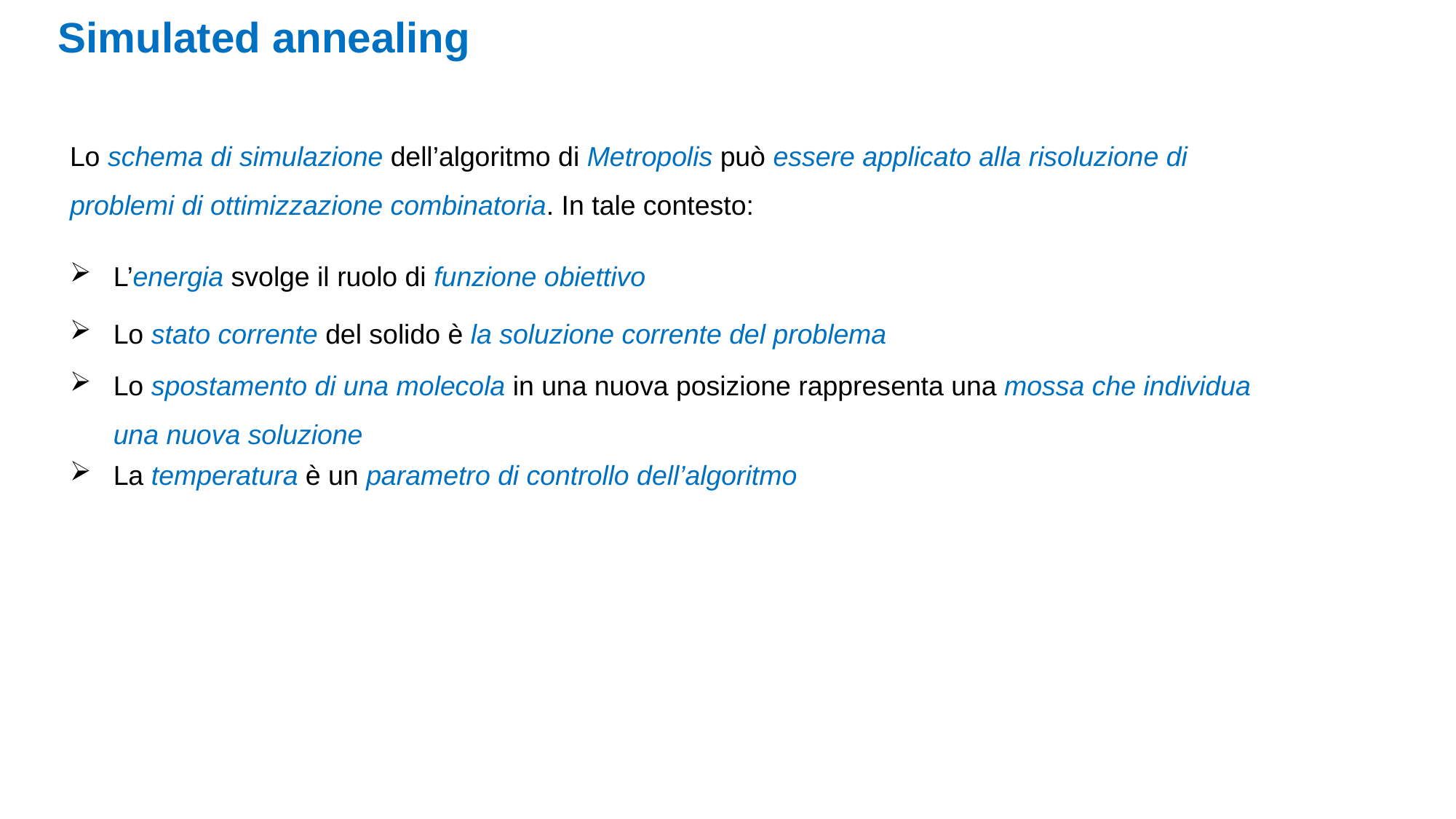

Simulated annealing
Lo schema di simulazione dell’algoritmo di Metropolis può essere applicato alla risoluzione di problemi di ottimizzazione combinatoria. In tale contesto:
L’energia svolge il ruolo di funzione obiettivo
Lo stato corrente del solido è la soluzione corrente del problema
Lo spostamento di una molecola in una nuova posizione rappresenta una mossa che individua una nuova soluzione
La temperatura è un parametro di controllo dell’algoritmo